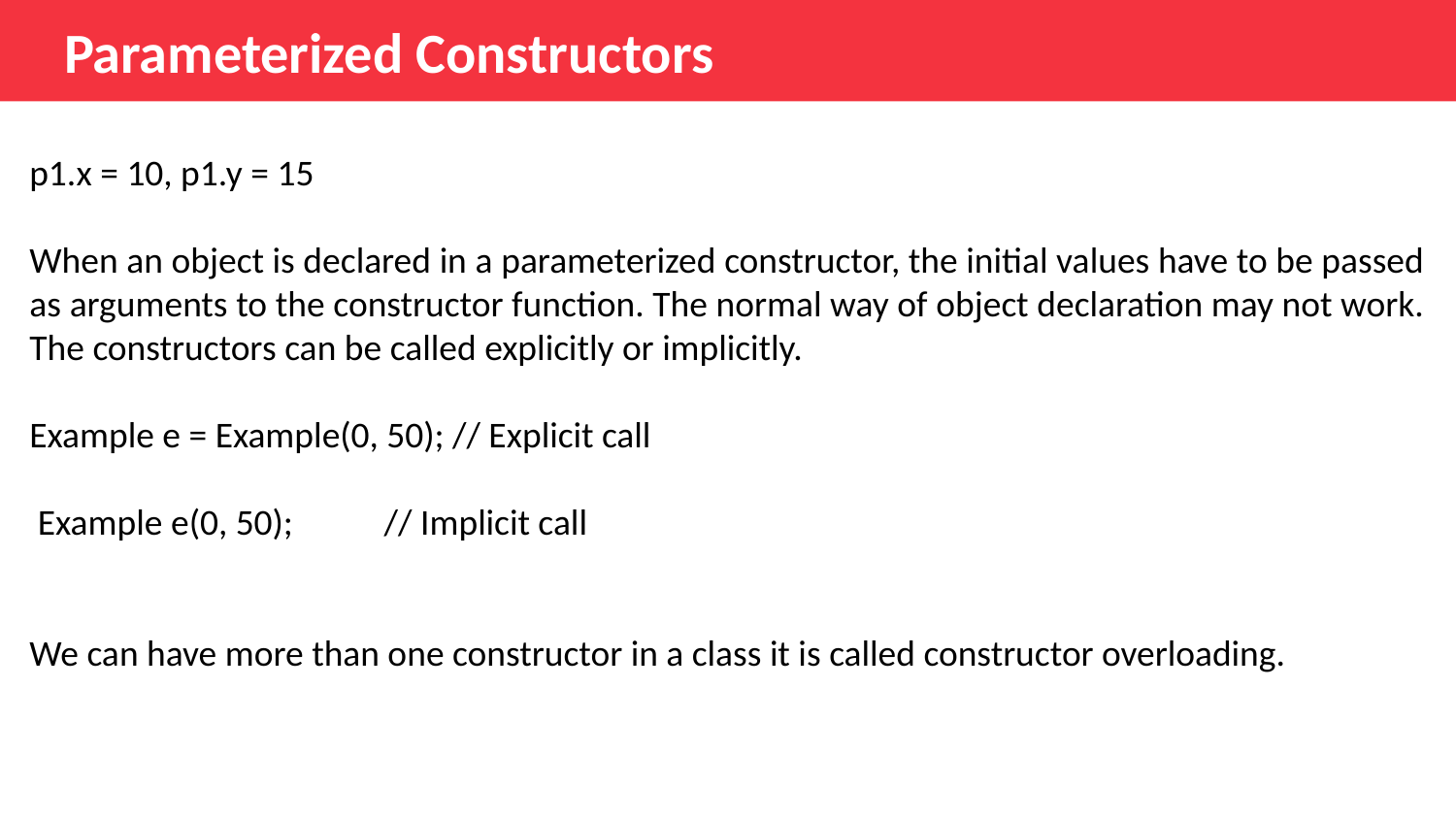

Parameterized Constructors
p1.x = 10, p1.y = 15

When an object is declared in a parameterized constructor, the initial values have to be passed as arguments to the constructor function. The normal way of object declaration may not work. The constructors can be called explicitly or implicitly.

Example e = Example(0, 50); // Explicit call

 Example e(0, 50);           // Implicit call

We can have more than one constructor in a class it is called constructor overloading.